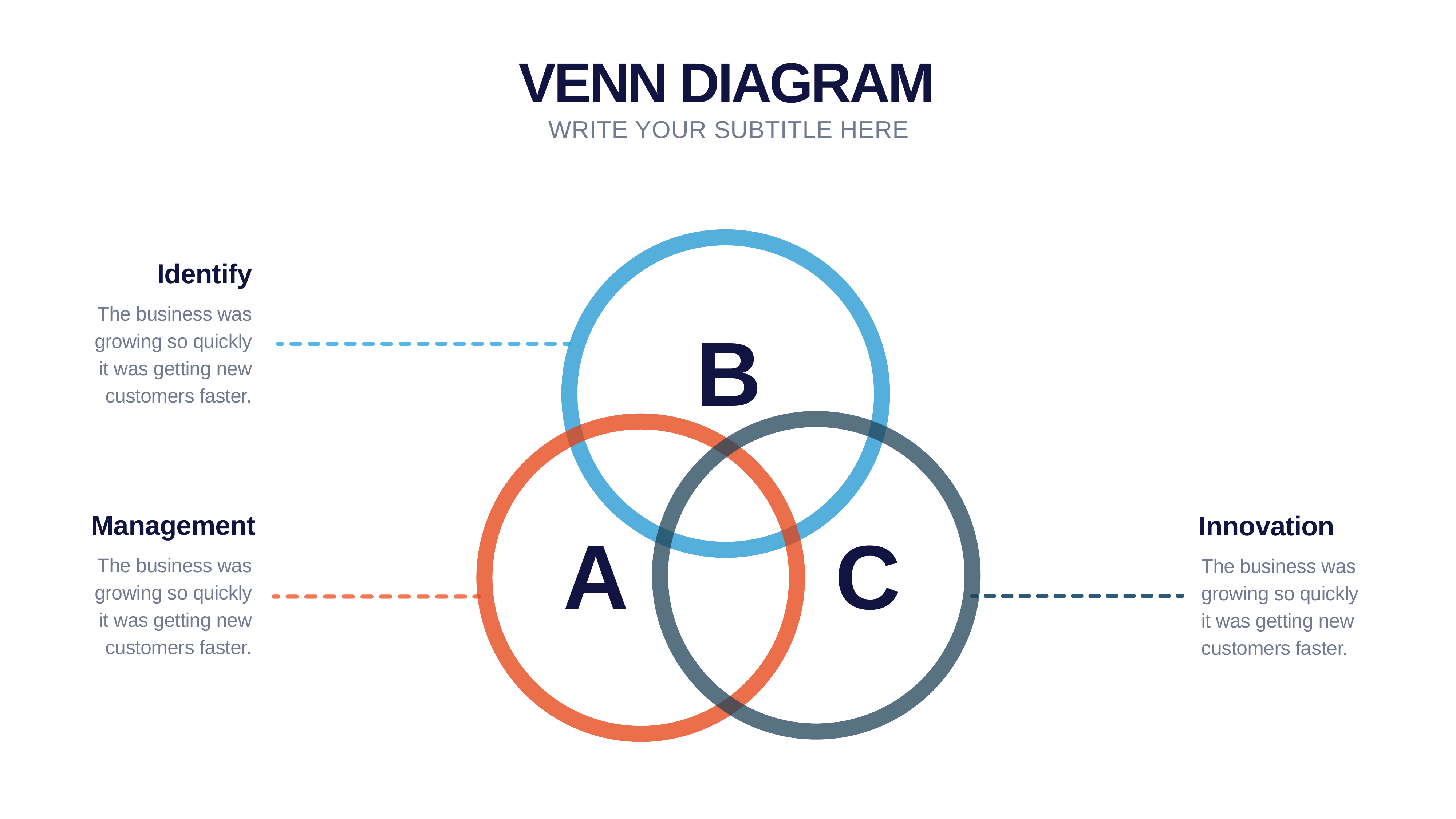

VENN DIAGRAM
WRITE YOUR SUBTITLE HERE

Identify
The business was growing so quickly it was getting new customers faster.
B

Management
Innovation
A
C
The business was growing so quickly it was getting new customers faster.
The business was growing so quickly it was getting new customers faster.